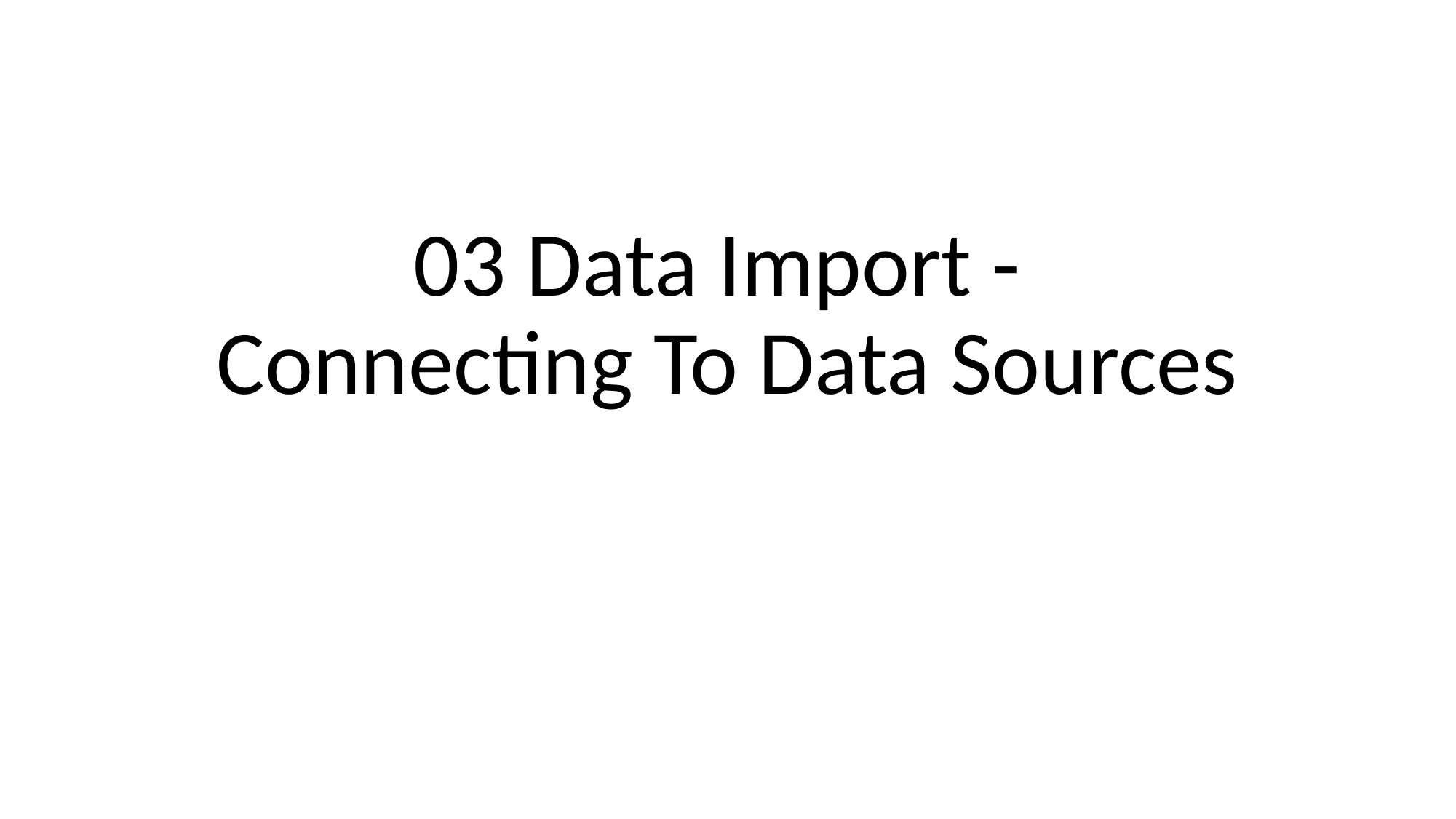

# 03 Data Import - Connecting To Data Sources